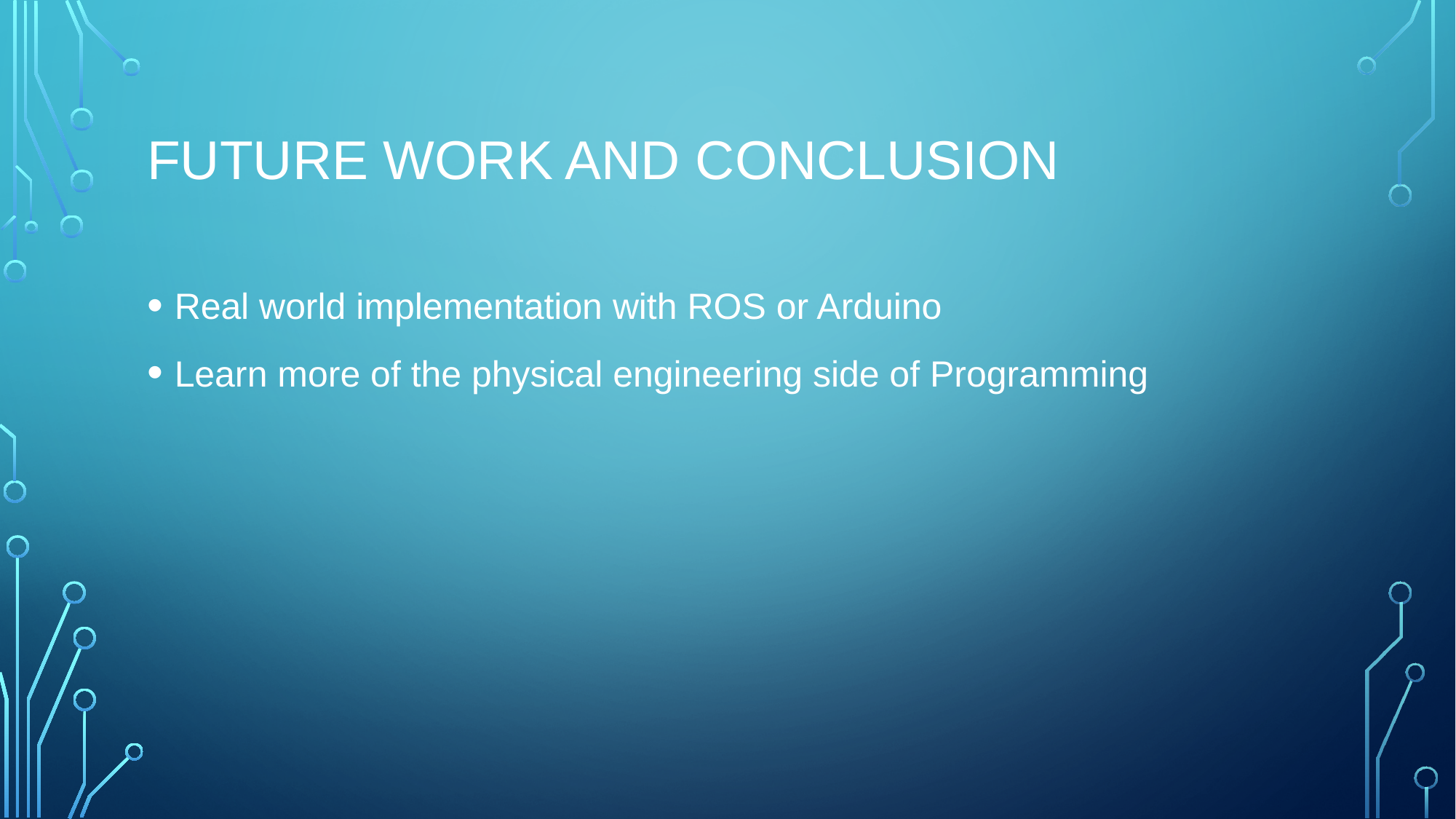

# Future Work and Conclusion
Real world implementation with ROS or Arduino
Learn more of the physical engineering side of Programming